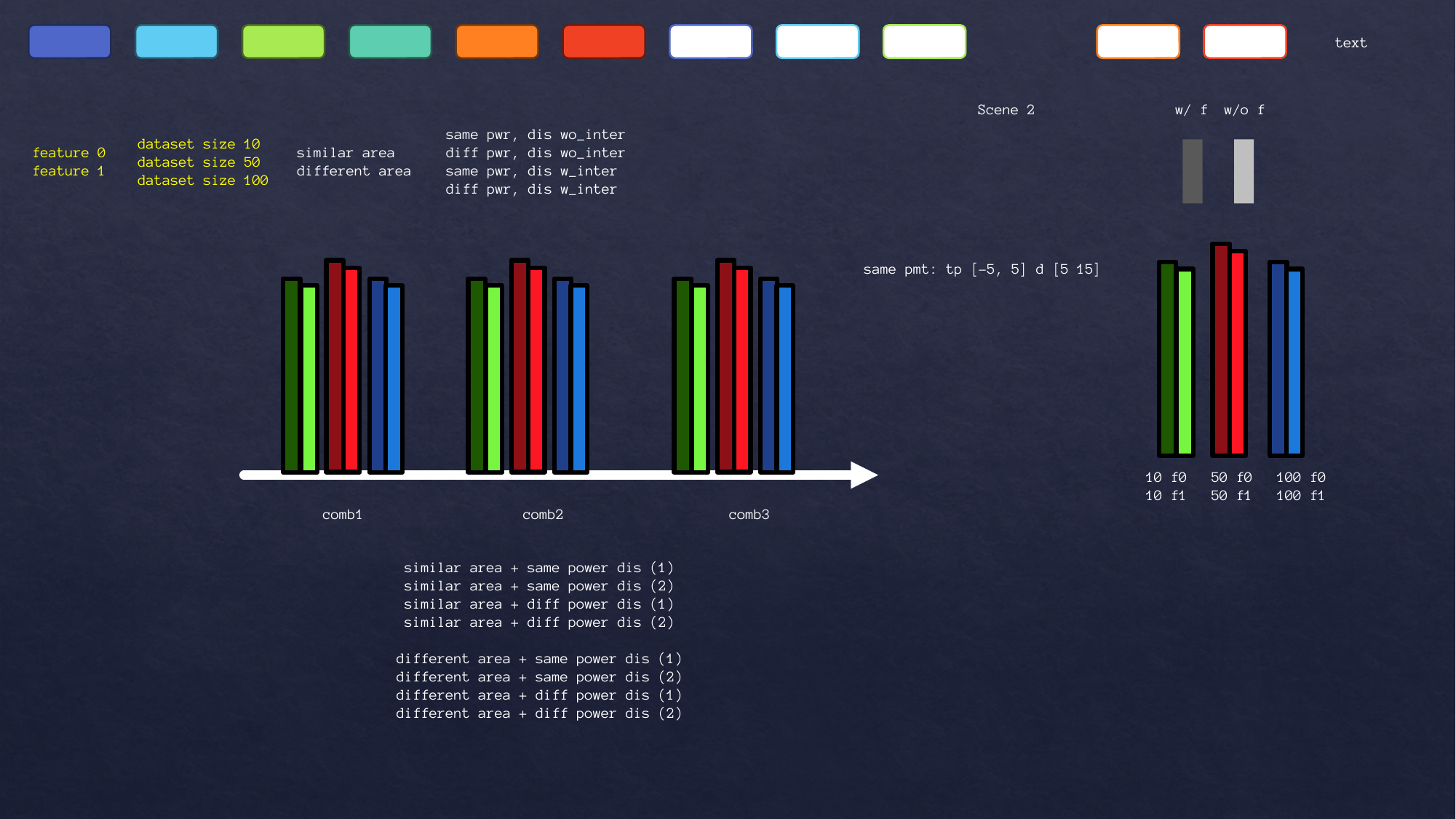

text
Scene 2
w/ f
w/o f
same pwr, dis wo_inter
diff pwr, dis wo_inter
same pwr, dis w_inter
diff pwr, dis w_inter
dataset size 10
dataset size 50
dataset size 100
feature 0
feature 1
similar area
different area

same pmt: tp [-5, 5] d [5 15]

10 f0
10 f1
50 f0
50 f1
100 f0
100 f1
comb1
comb2
comb3
similar area + same power dis (1)
similar area + same power dis (2)
similar area + diff power dis (1)
similar area + diff power dis (2)

different area + same power dis (1)
different area + same power dis (2)
different area + diff power dis (1)
different area + diff power dis (2)